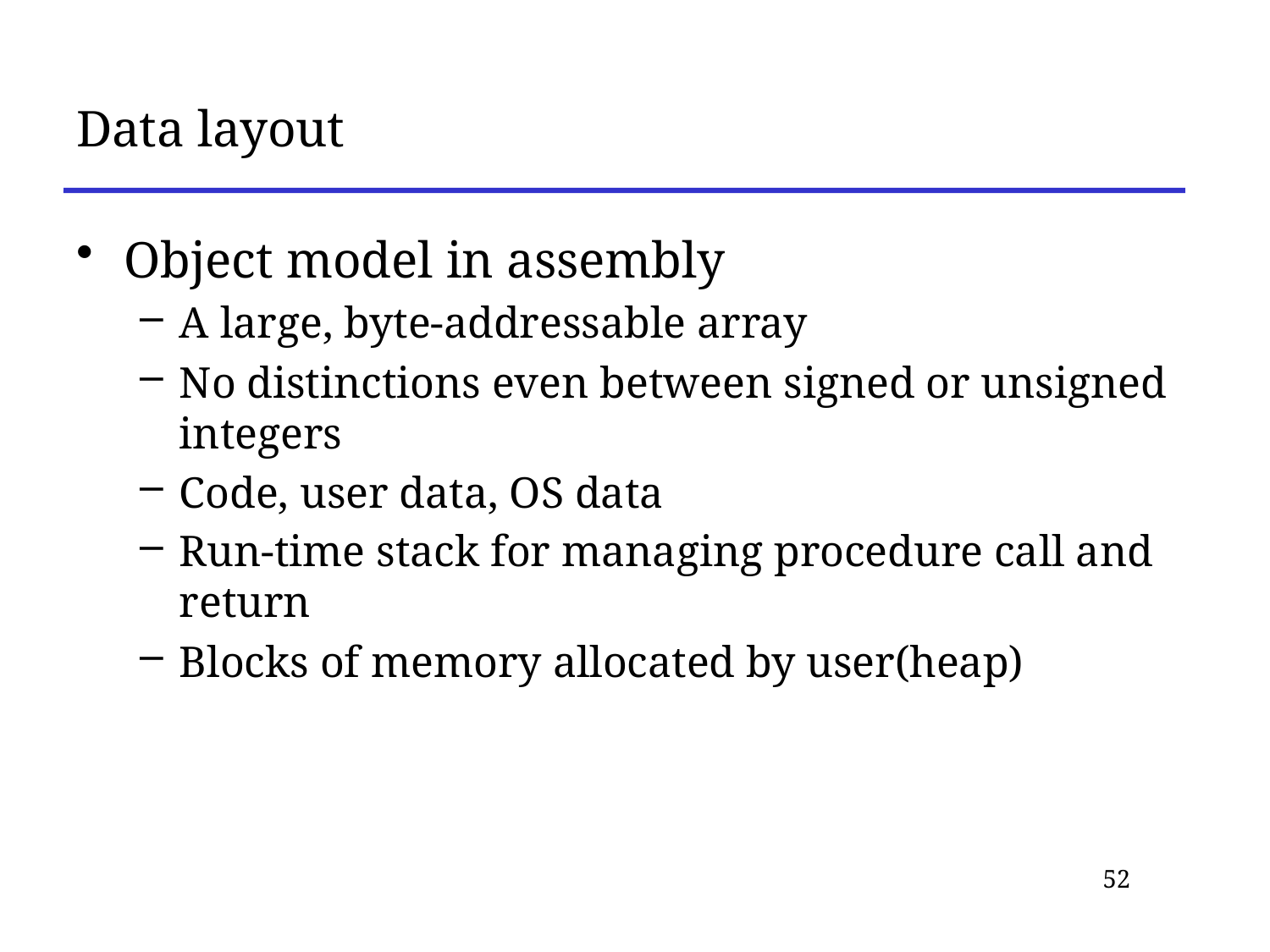

# Data layout
Object model in assembly
A large, byte-addressable array
No distinctions even between signed or unsigned integers
Code, user data, OS data
Run-time stack for managing procedure call and return
Blocks of memory allocated by user(heap)
52